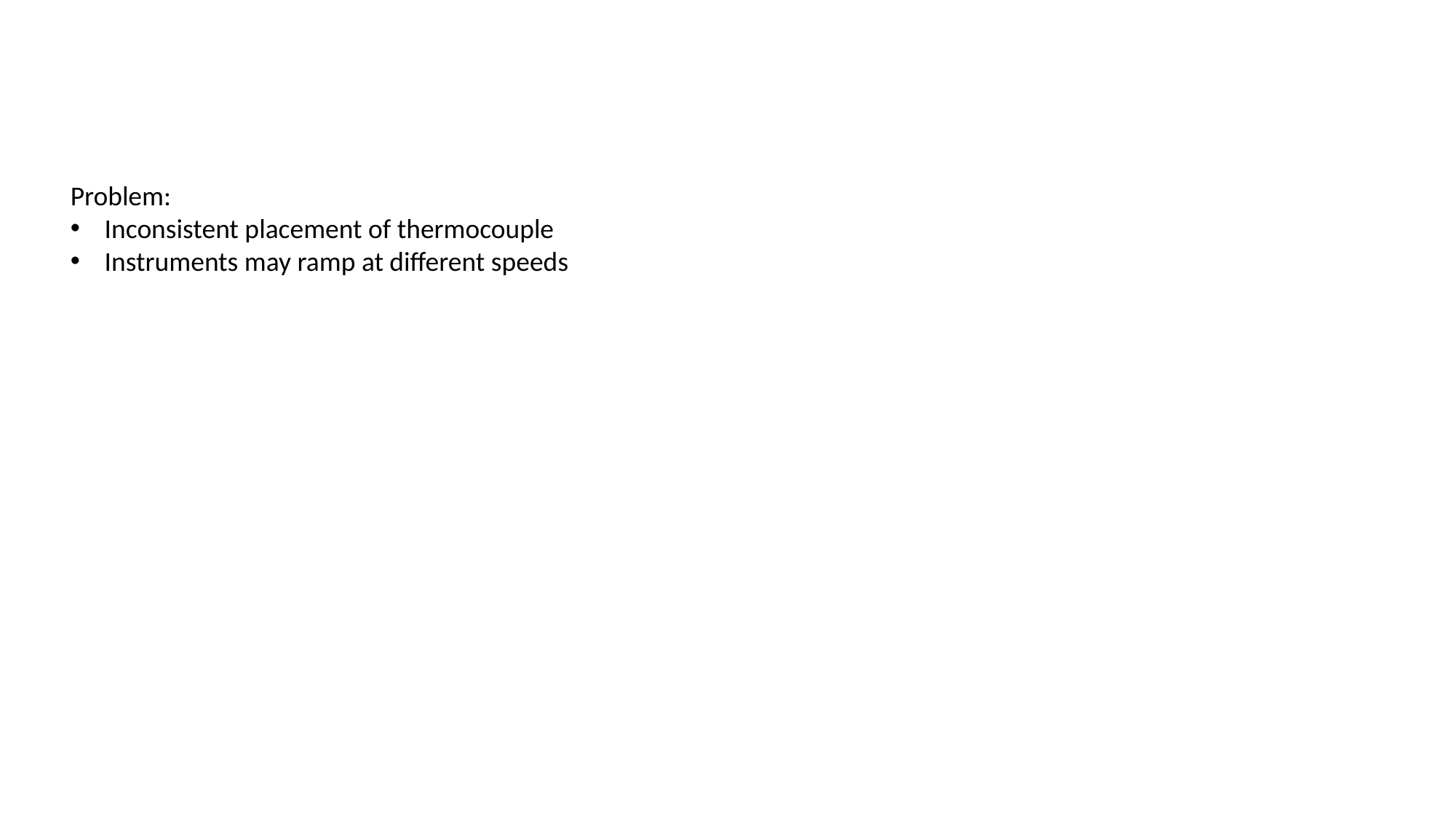

Problem:
Inconsistent placement of thermocouple
Instruments may ramp at different speeds